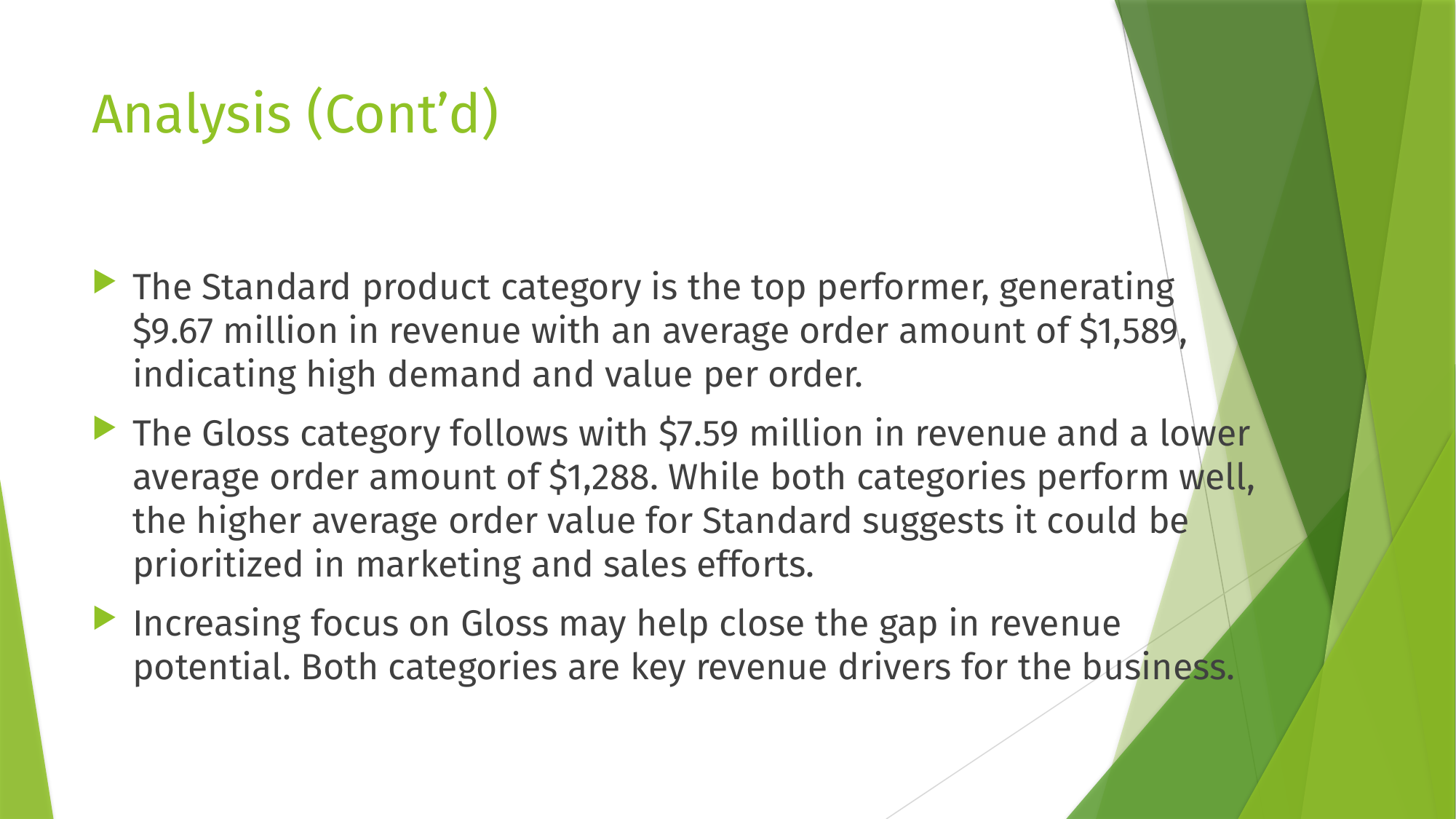

# Analysis (Cont’d)
The Standard product category is the top performer, generating $9.67 million in revenue with an average order amount of $1,589, indicating high demand and value per order.
The Gloss category follows with $7.59 million in revenue and a lower average order amount of $1,288. While both categories perform well, the higher average order value for Standard suggests it could be prioritized in marketing and sales efforts.
Increasing focus on Gloss may help close the gap in revenue potential. Both categories are key revenue drivers for the business.